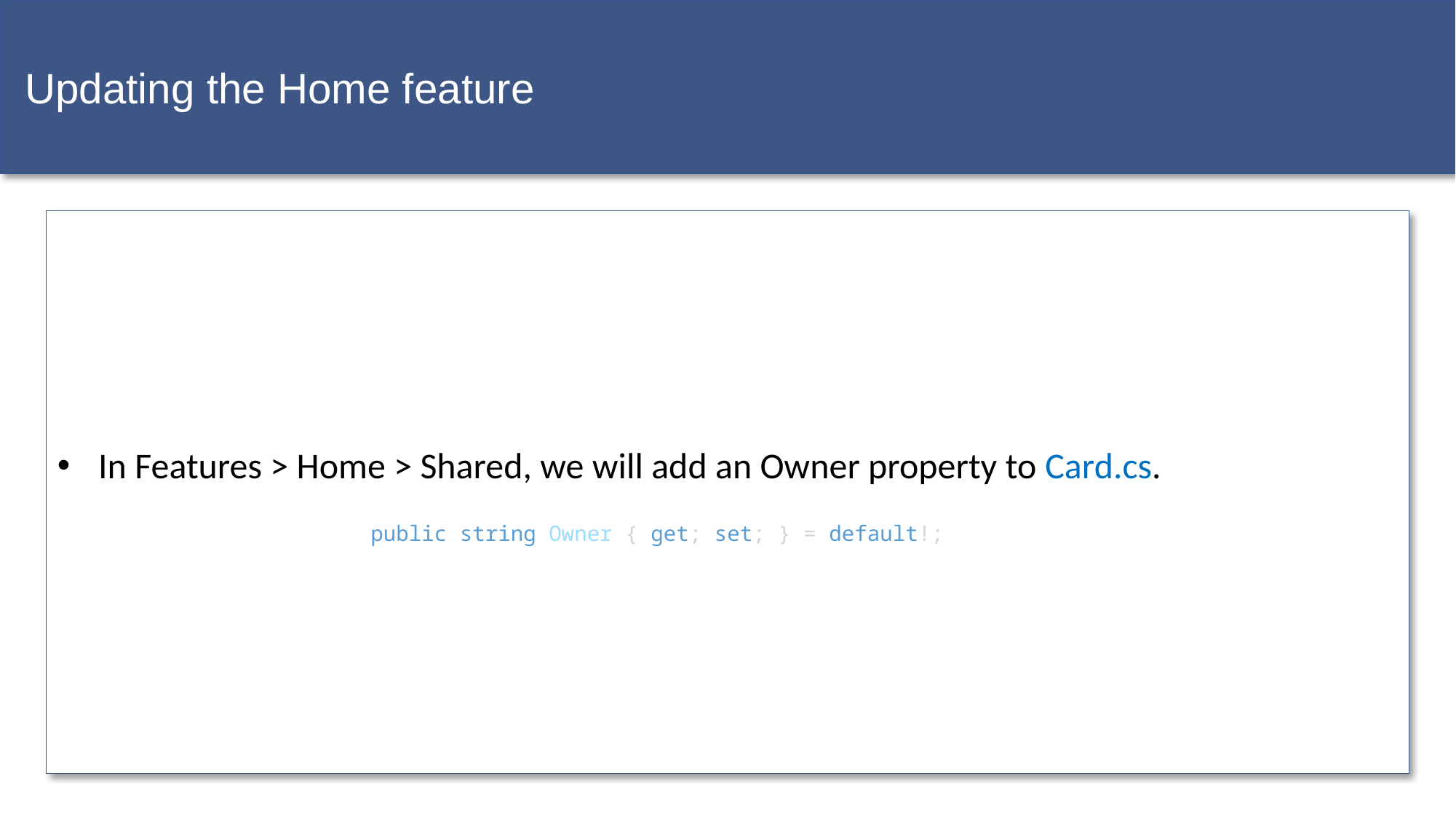

Updating the Home feature

In Features > Home > Shared, we will add an Owner property to Card.cs.

public string Owner { get; set; } = default!;